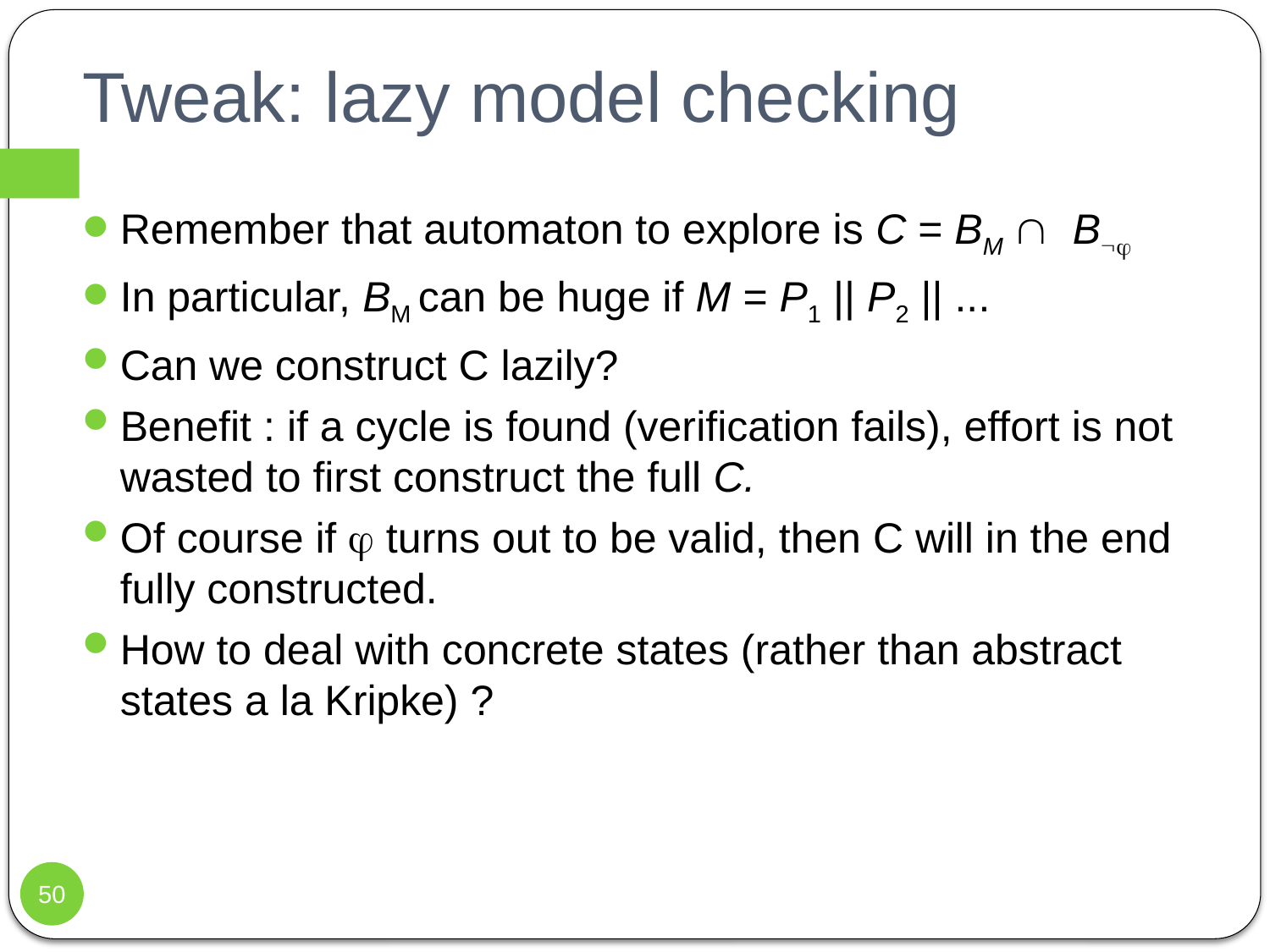

# Tweak: lazy model checking
Remember that automaton to explore is C = BM ∩  B¬ϕ
In particular, BM can be huge if M = P1 || P2 || ...
Can we construct C lazily?
Benefit : if a cycle is found (verification fails), effort is not wasted to first construct the full C.
Of course if ϕ turns out to be valid, then C will in the end fully constructed.
How to deal with concrete states (rather than abstract states a la Kripke) ?

50